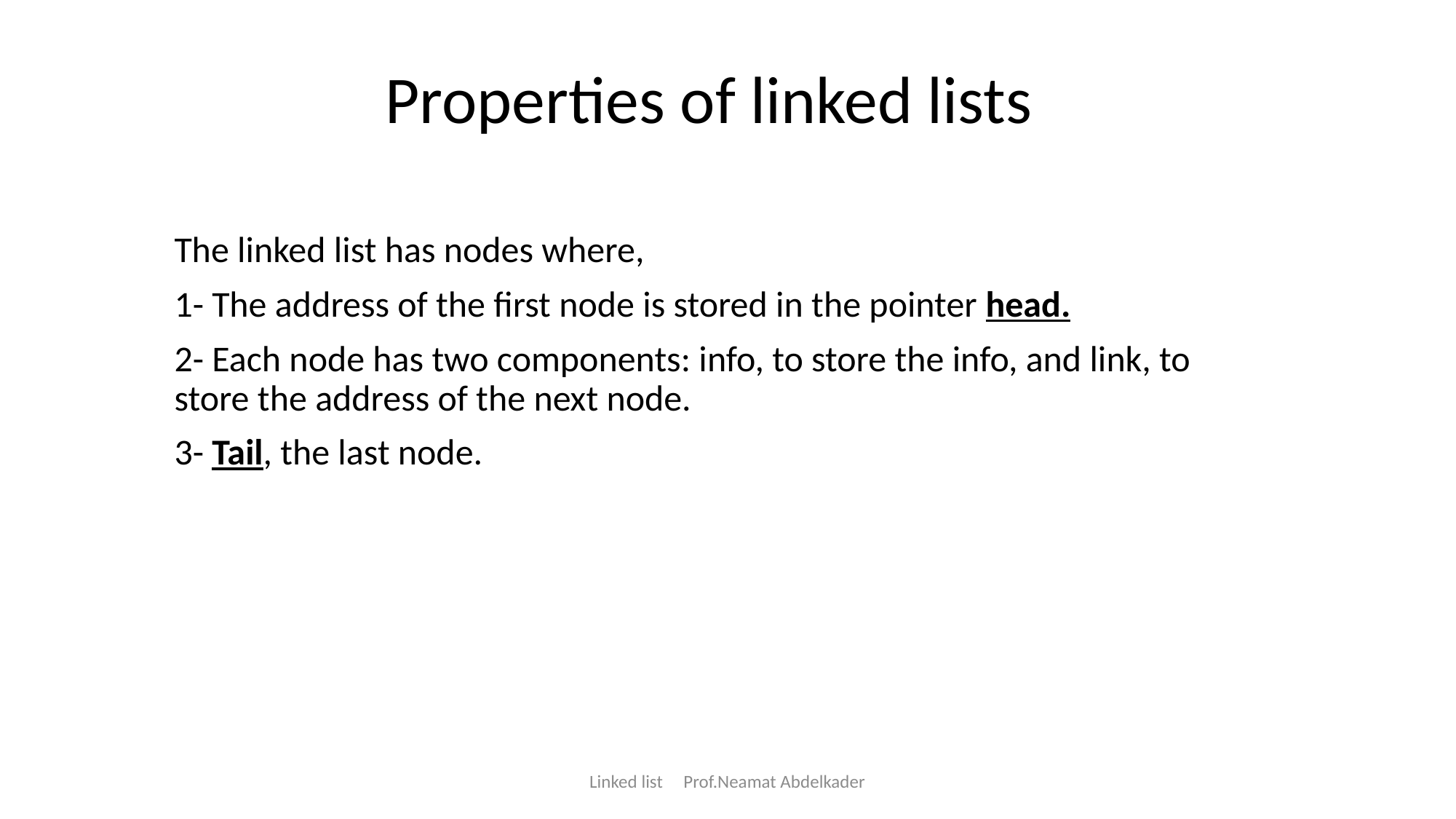

# Properties of linked lists
The linked list has nodes where,
1- The address of the first node is stored in the pointer head.
2- Each node has two components: info, to store the info, and link, to store the address of the next node.
3- Tail, the last node.

Linked list     Prof.Neamat Abdelkader
8